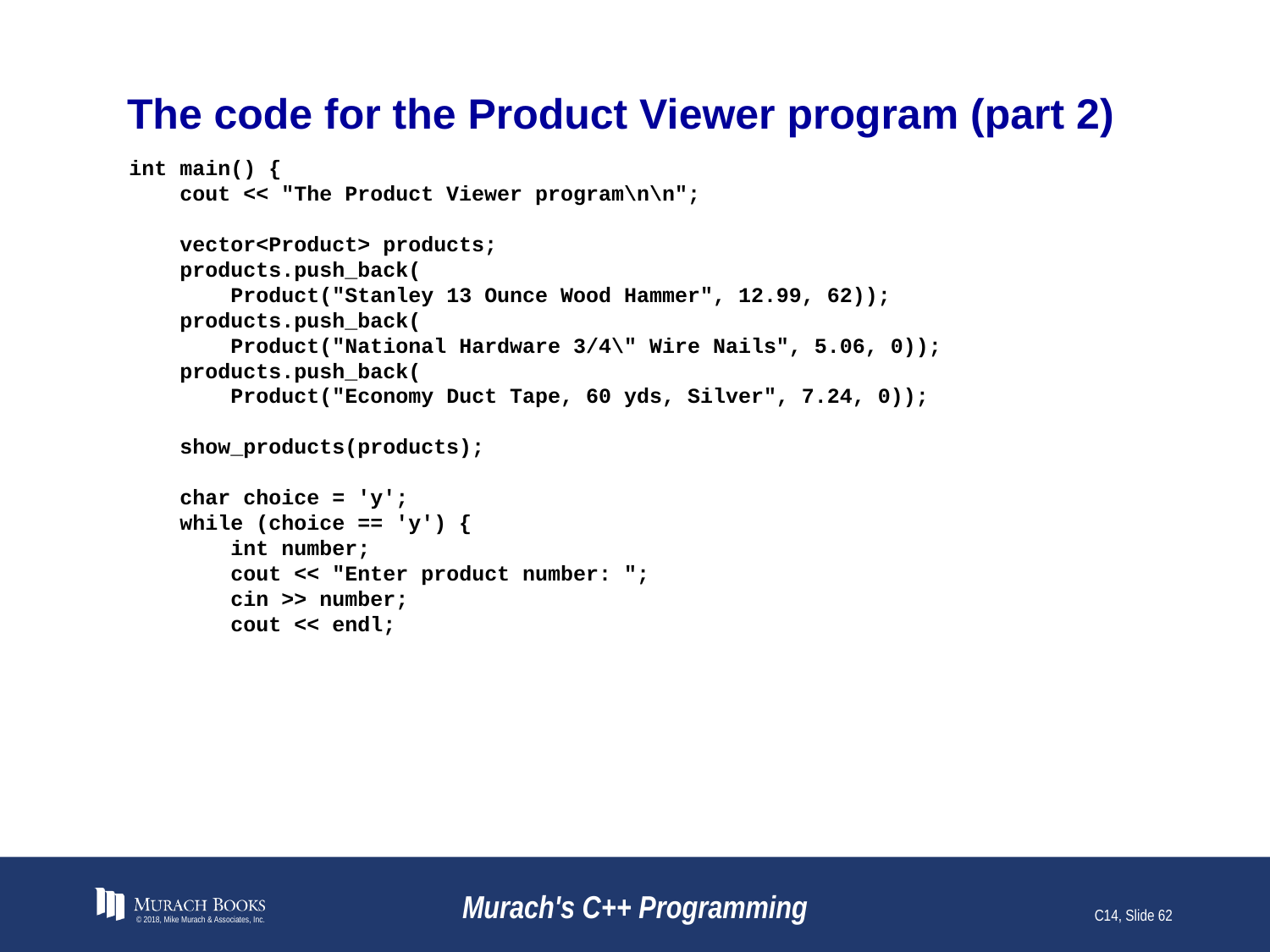

# The code for the Product Viewer program (part 2)
int main() {
    cout << "The Product Viewer program\n\n";

    vector<Product> products;
    products.push_back(
        Product("Stanley 13 Ounce Wood Hammer", 12.99, 62));
    products.push_back(
        Product("National Hardware 3/4\" Wire Nails", 5.06, 0));
    products.push_back(
        Product("Economy Duct Tape, 60 yds, Silver", 7.24, 0));

    show_products(products);

    char choice = 'y';
    while (choice == 'y') {
        int number;
        cout << "Enter product number: ";
        cin >> number;
        cout << endl;

© 2018, Mike Murach & Associates, Inc.
Murach's C++ Programming

C14, Slide 62